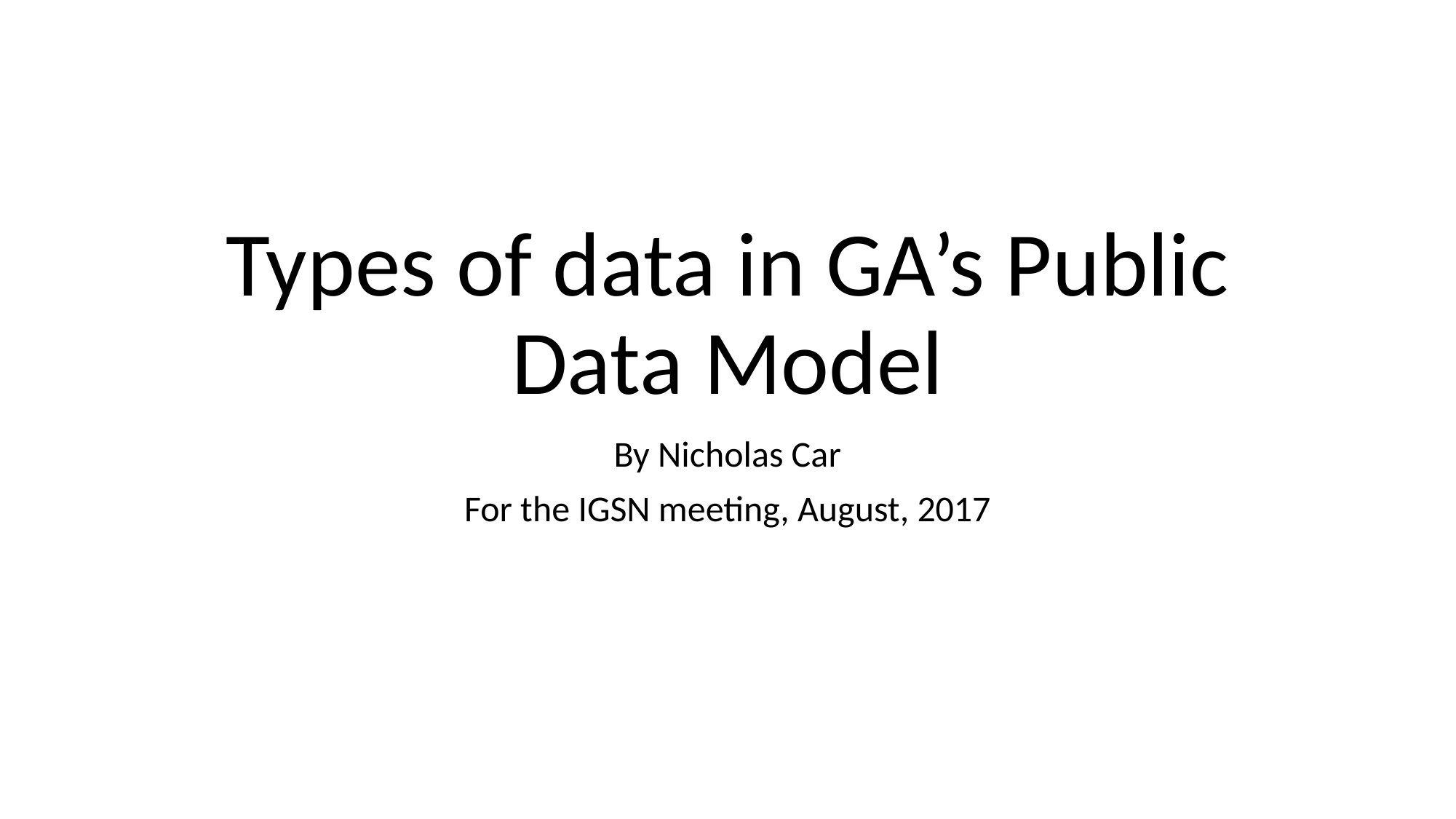

# Types of data in GA’s Public Data Model
By Nicholas Car
For the IGSN meeting, August, 2017